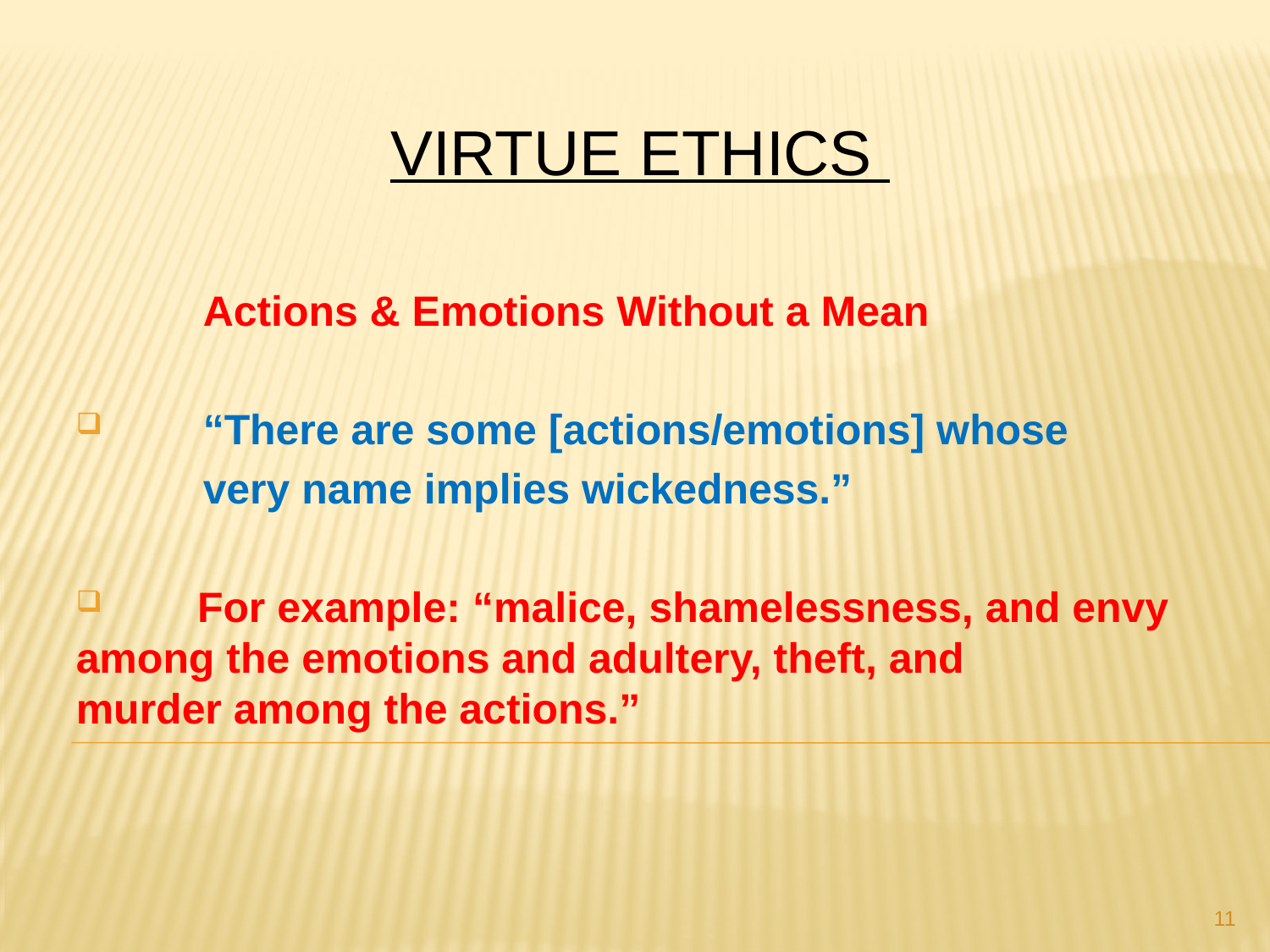

# VIRTUE ETHICS
 	Actions & Emotions Without a Mean

	“There are some [actions/emotions] whose
	very name implies wickedness.”

        For example: “malice, shamelessness, and envy 	among the emotions and adultery, theft, and 	murder among the actions.”

11